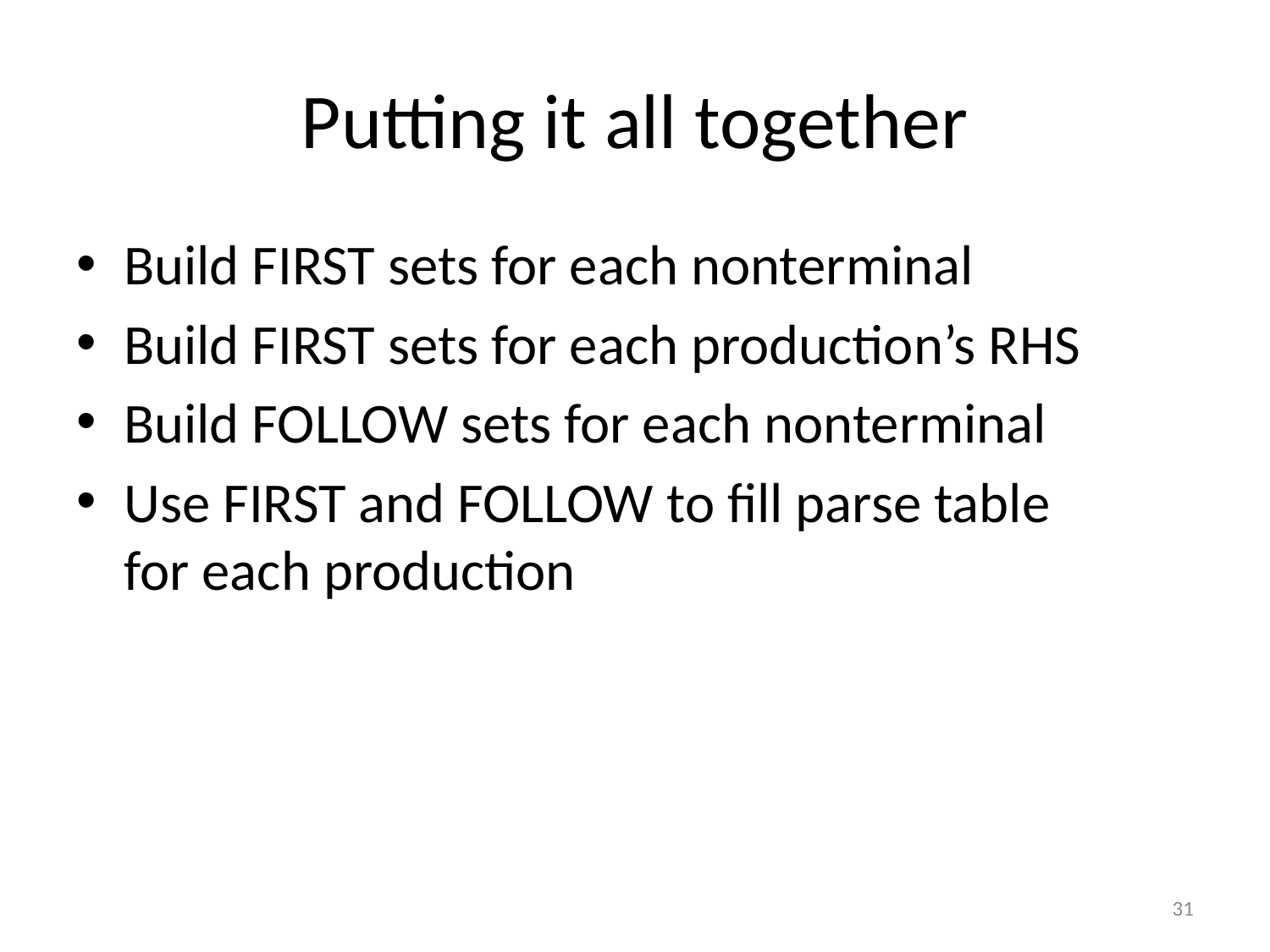

# Putting it all together
Build FIRST sets for each nonterminal
Build FIRST sets for each production’s RHS
Build FOLLOW sets for each nonterminal
Use FIRST and FOLLOW to fill parse table for each production

31